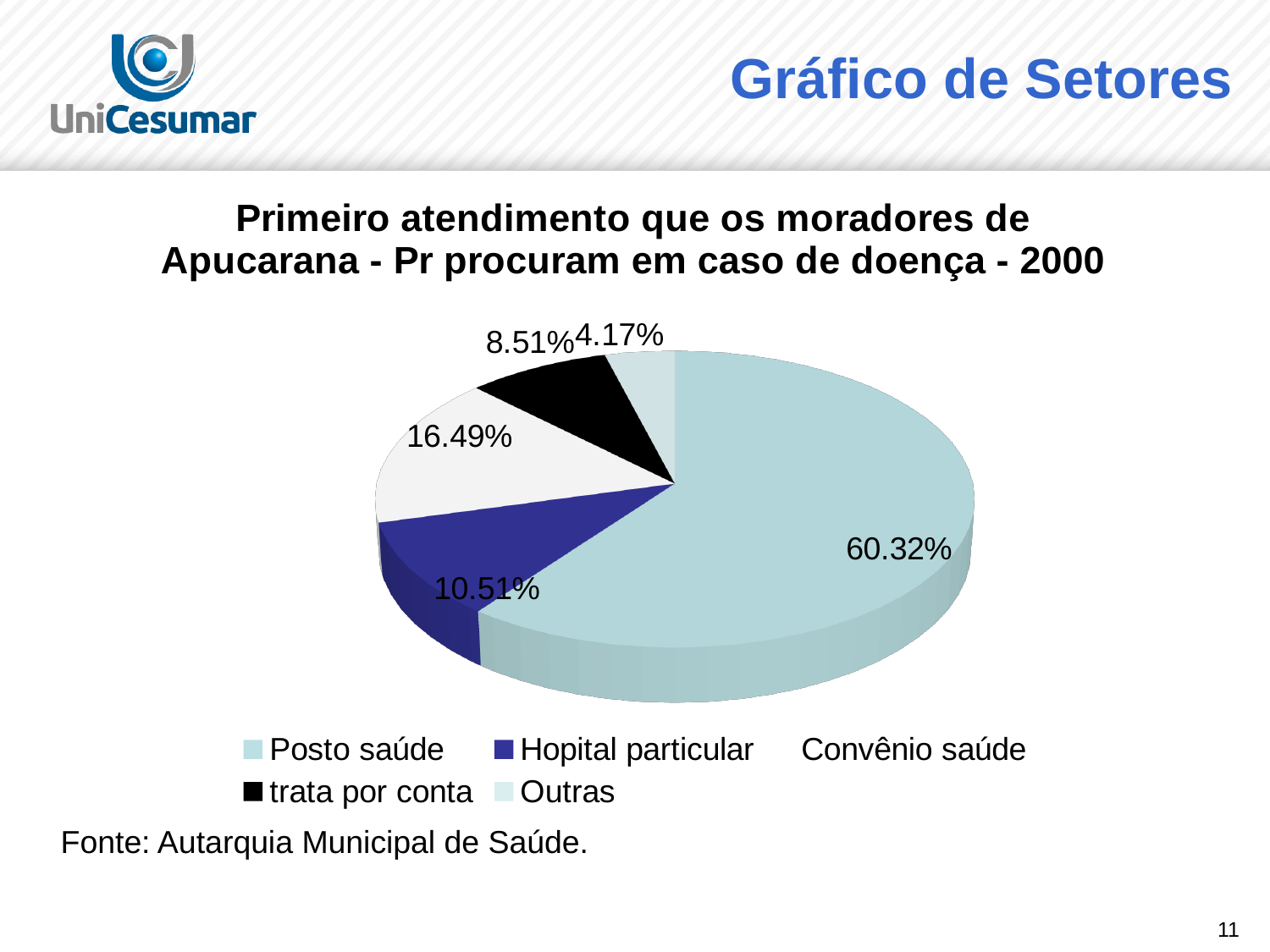

# Gráfico de Setores

[unsupported chart]

Fonte: Autarquia Municipal de Saúde.